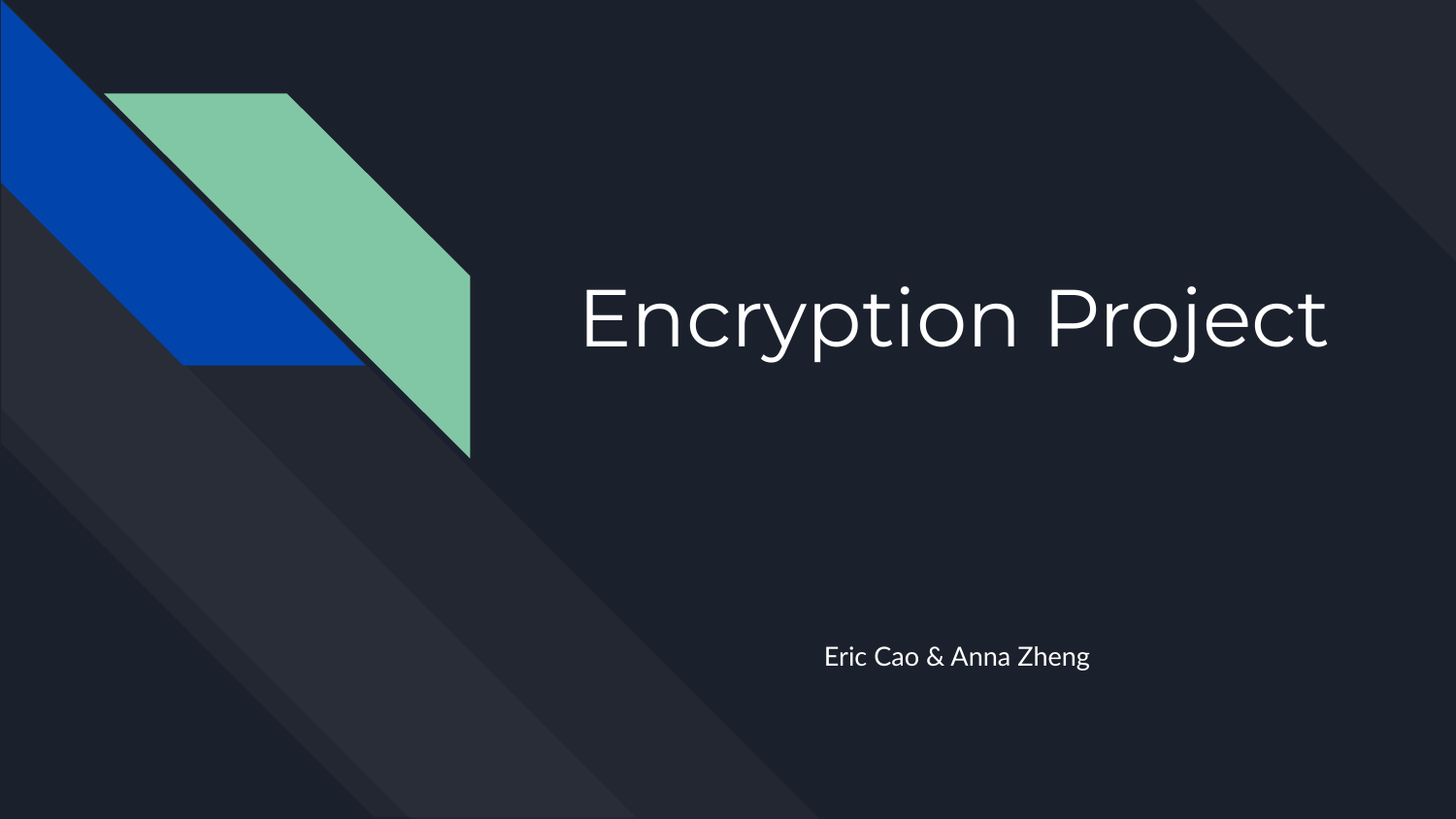

# Encryption Project
Eric Cao & Anna Zheng